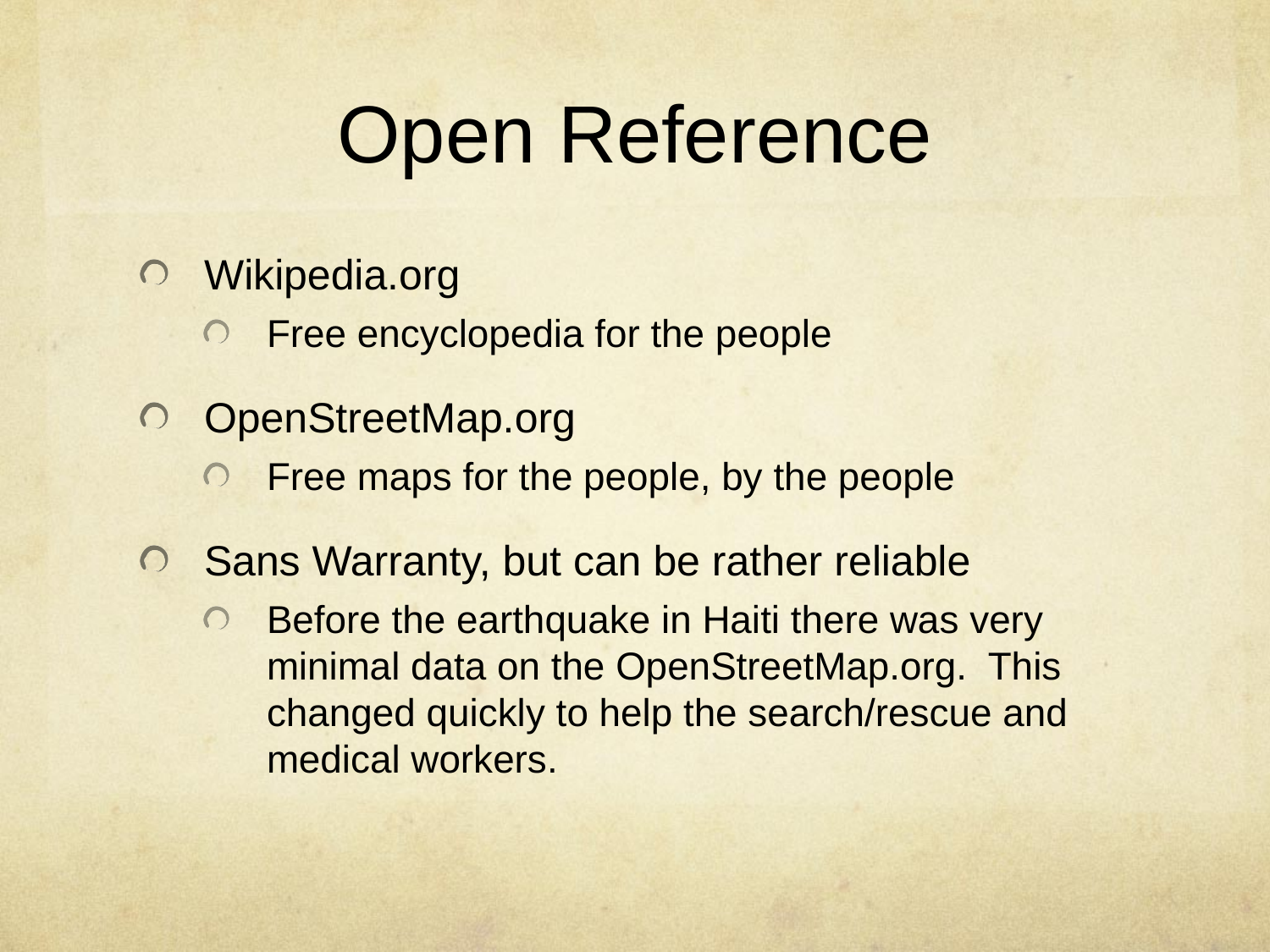

# Open Reference
Wikipedia.org
Free encyclopedia for the people
OpenStreetMap.org
Free maps for the people, by the people
Sans Warranty, but can be rather reliable
Before the earthquake in Haiti there was very minimal data on the OpenStreetMap.org.  This changed quickly to help the search/rescue and medical workers.